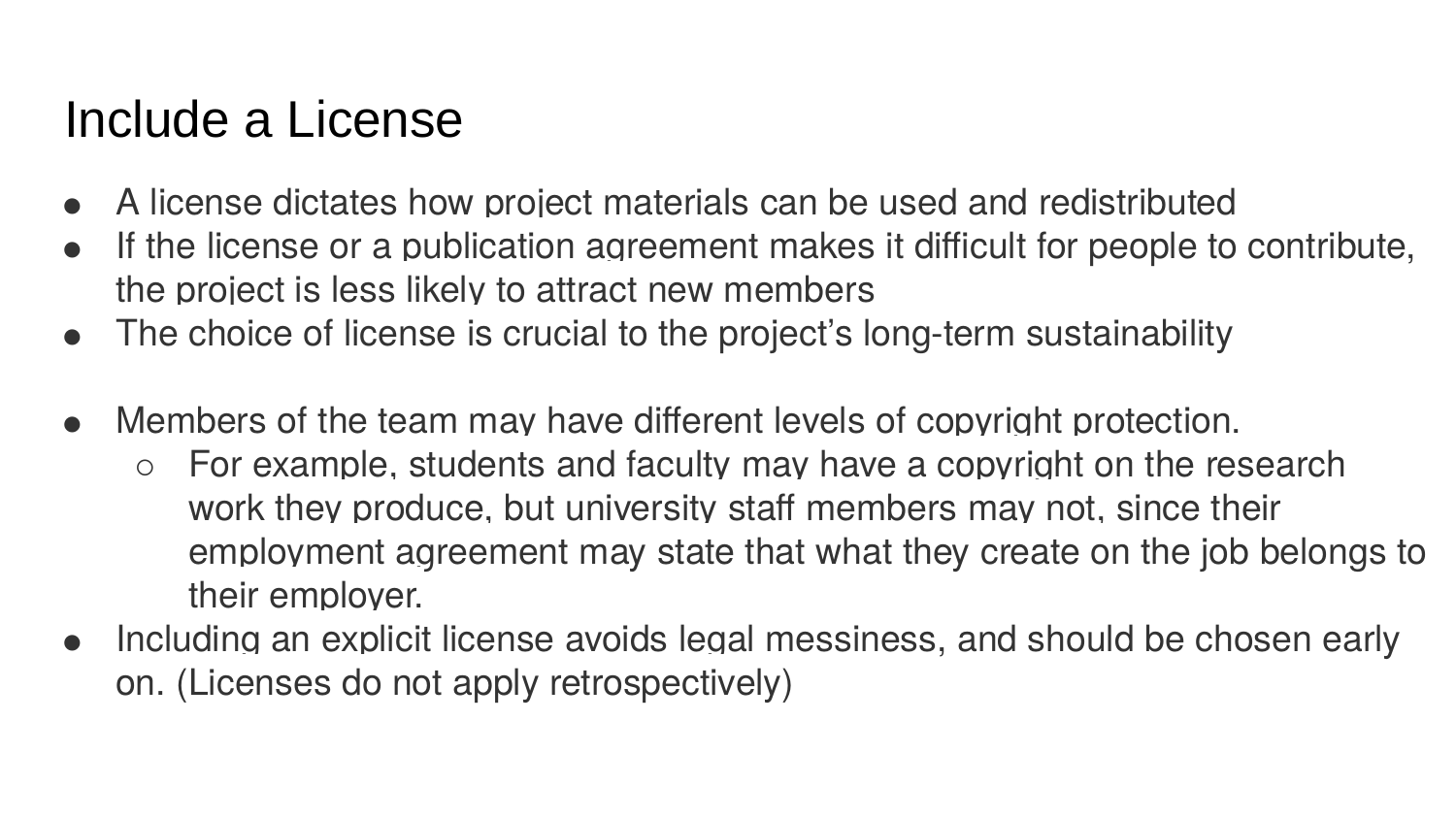

# Include a License

A license dictates how project materials can be used and redistributed
If the license or a publication agreement makes it difficult for people to contribute, the project is less likely to attract new members
The choice of license is crucial to the project’s long-term sustainability

Members of the team may have different levels of copyright protection.
For example, students and faculty may have a copyright on the research work they produce, but university staff members may not, since their employment agreement may state that what they create on the job belongs to their employer.
Including an explicit license avoids legal messiness, and should be chosen early on. (Licenses do not apply retrospectively)